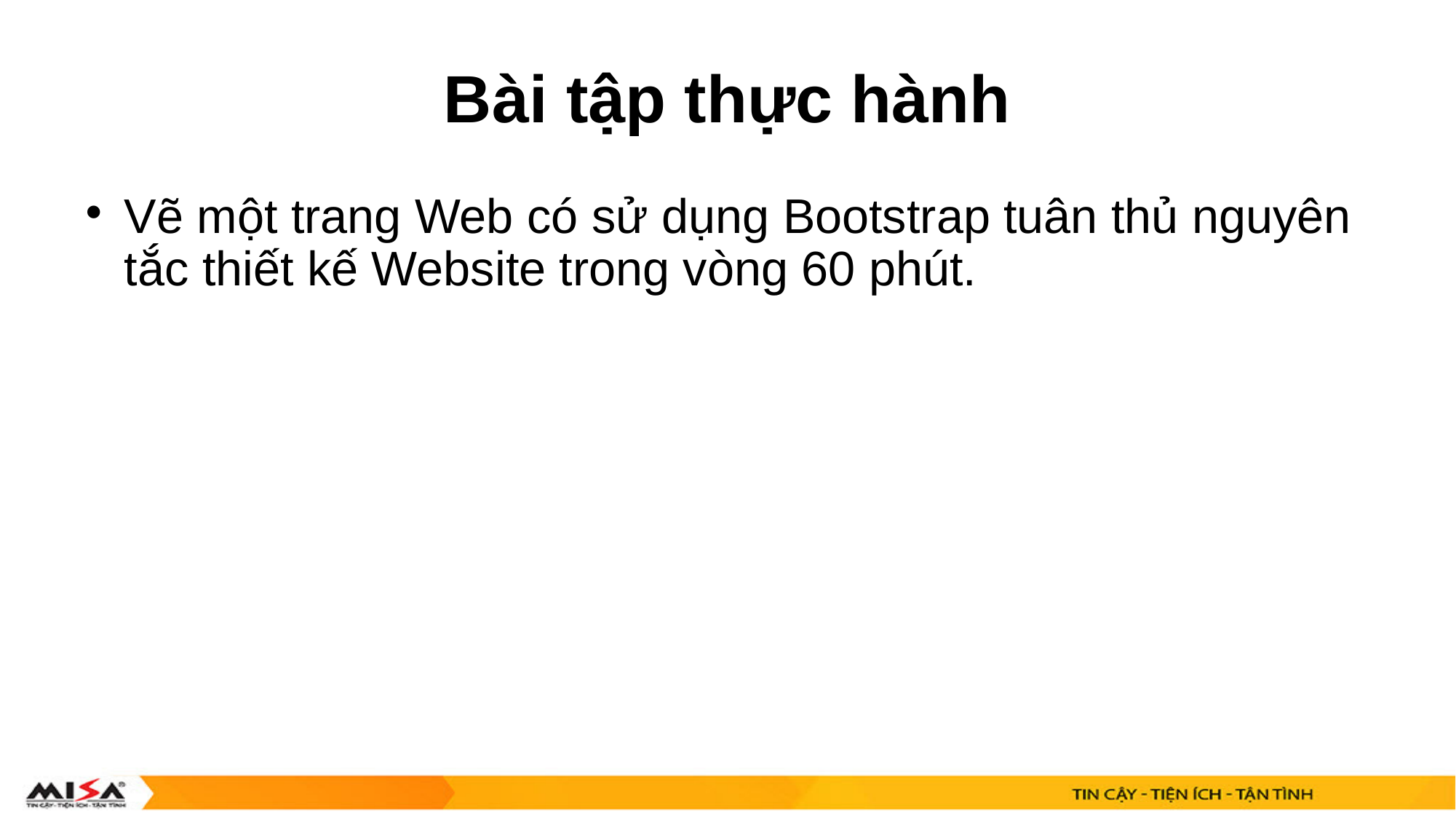

# Bài tập thực hành
Vẽ một trang Web có sử dụng Bootstrap tuân thủ nguyên tắc thiết kế Website trong vòng 60 phút.